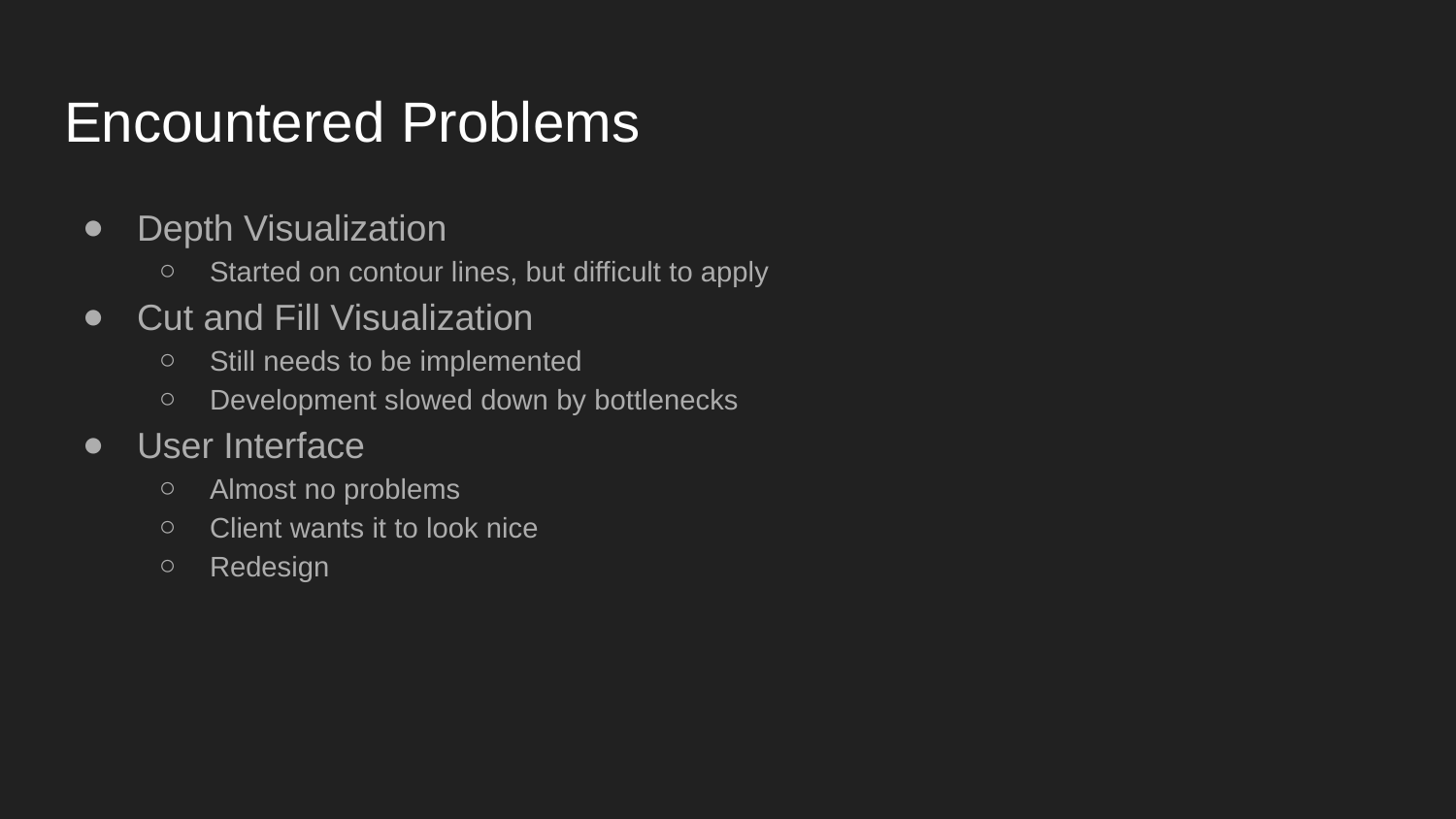

# Encountered Problems
Depth Visualization
Started on contour lines, but difficult to apply
Cut and Fill Visualization
Still needs to be implemented
Development slowed down by bottlenecks
User Interface
Almost no problems
Client wants it to look nice
Redesign